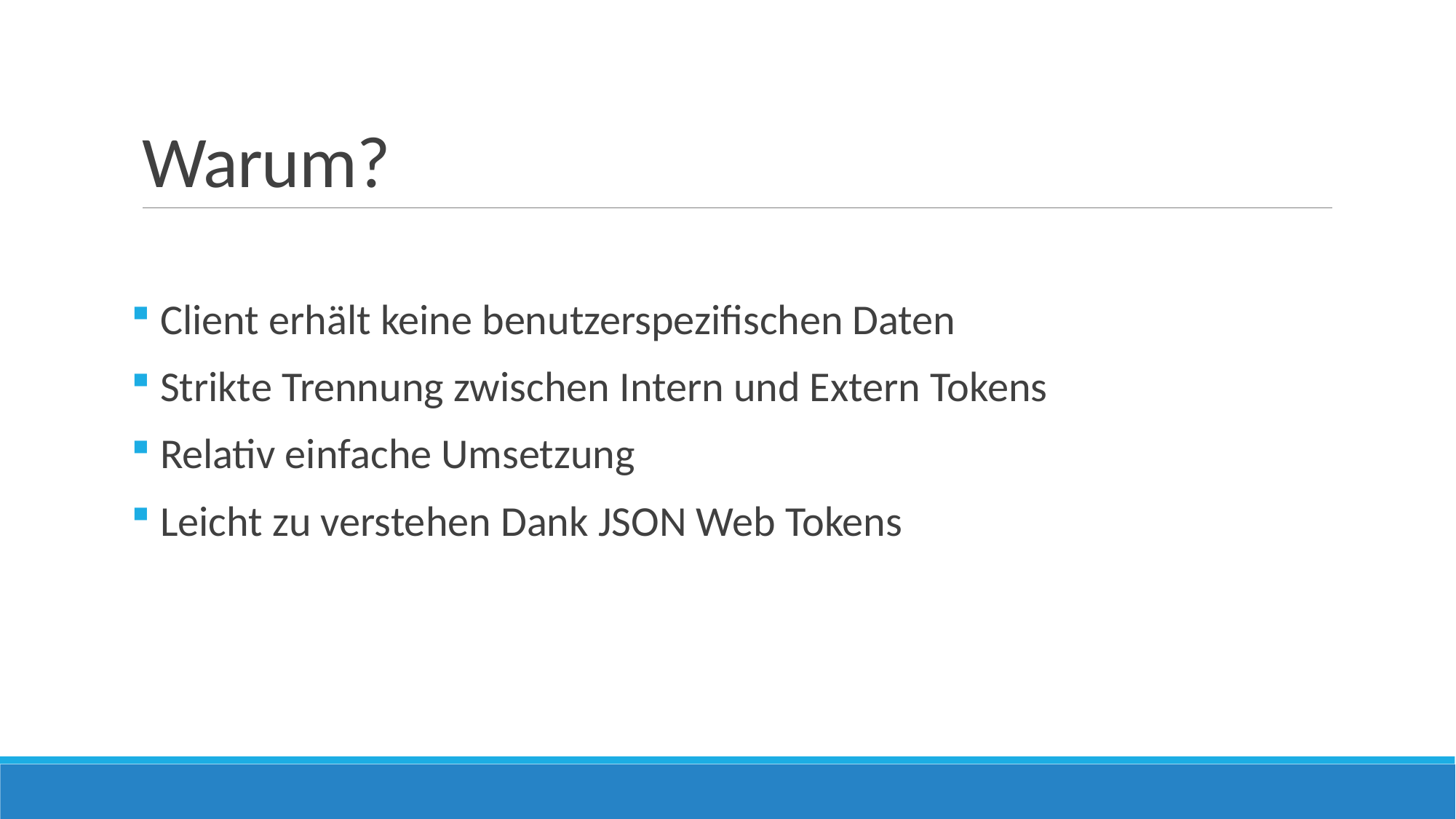

# Warum?

 Client erhält keine benutzerspezifischen Daten
 Strikte Trennung zwischen Intern und Extern Tokens
 Relativ einfache Umsetzung
 Leicht zu verstehen Dank JSON Web Tokens